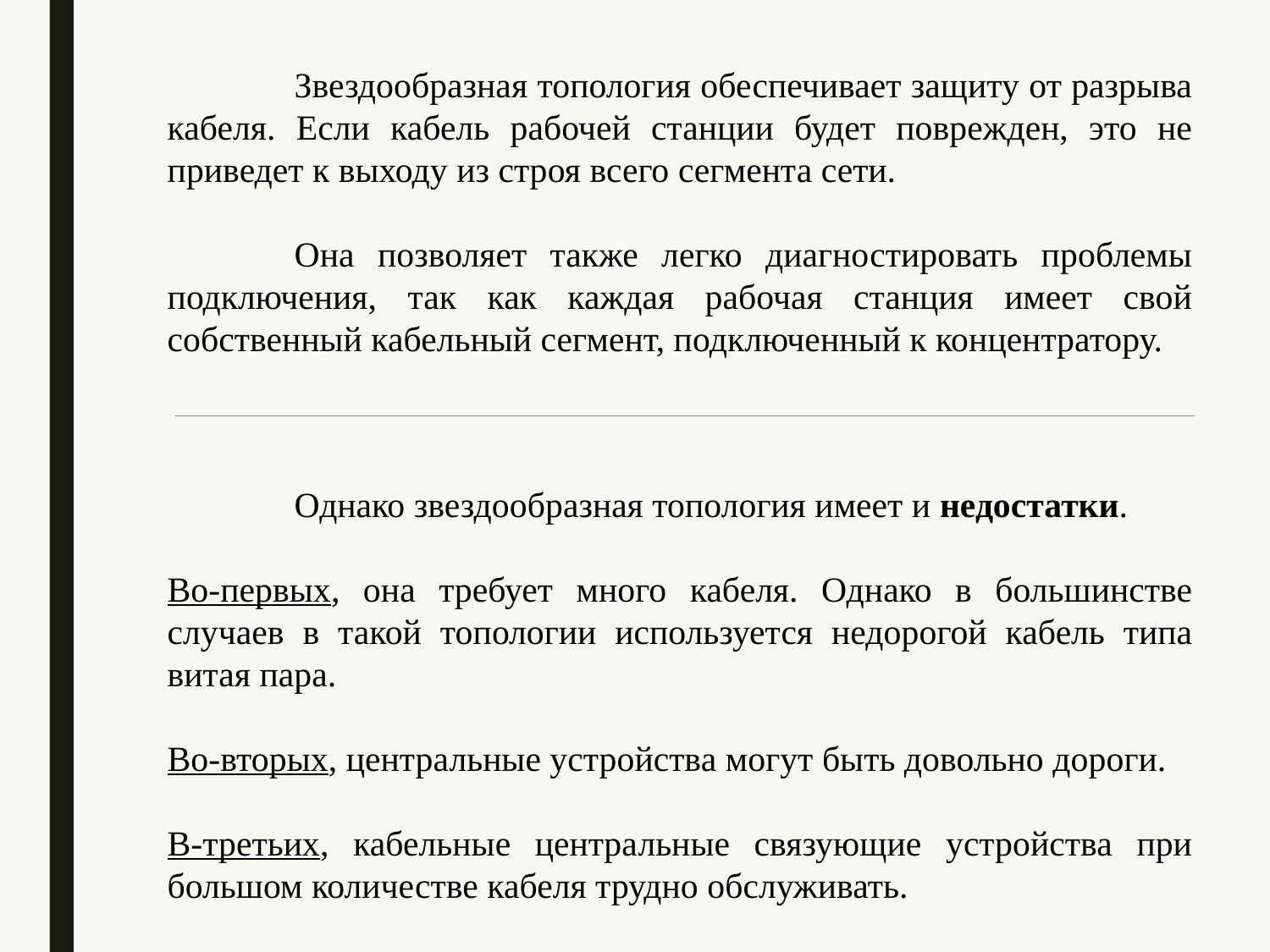

Звездообразная топология обеспечивает защиту от разрыва кабеля. Если кабель рабочей станции будет поврежден, это не приведет к выходу из строя всего сегмента сети.

	Она позволяет также легко диагностировать проблемы подключения, так как каждая рабочая станция имеет свой собственный кабельный сегмент, подключенный к концентратору.
	Однако звездообразная топология имеет и недостатки.

Во-первых, она требует много кабеля. Однако в большинстве случаев в такой топологии используется недорогой кабель типа витая пара.

Во-вторых, центральные устройства могут быть довольно дороги.

В-третьих, кабельные центральные связующие устройства при большом количестве кабеля трудно обслуживать.